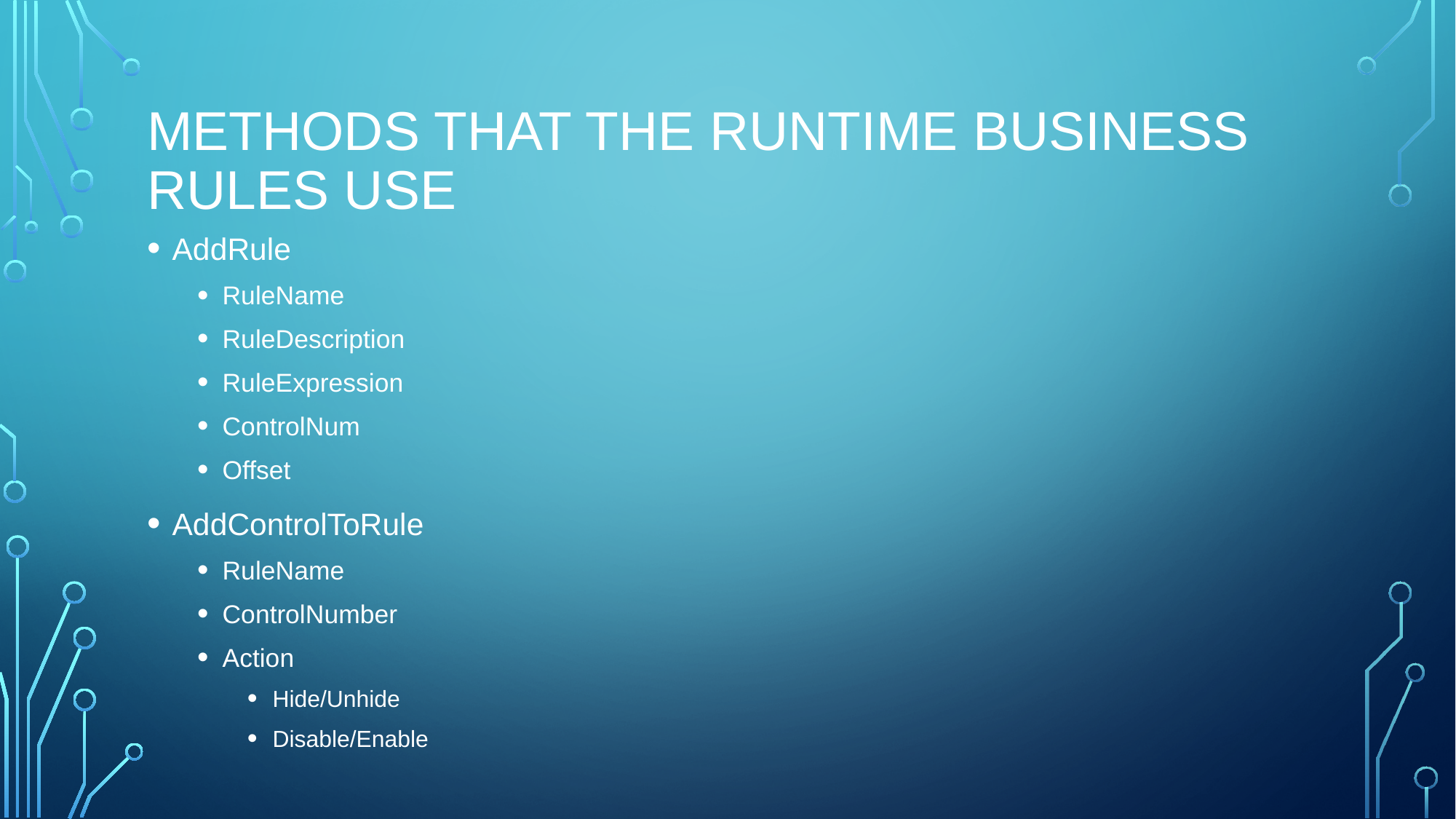

# METHODS that the RunTIME BUSINESS Rules USE
AddRule
RuleName
RuleDescription
RuleExpression
ControlNum
Offset
AddControlToRule
RuleName
ControlNumber
Action
Hide/Unhide
Disable/Enable